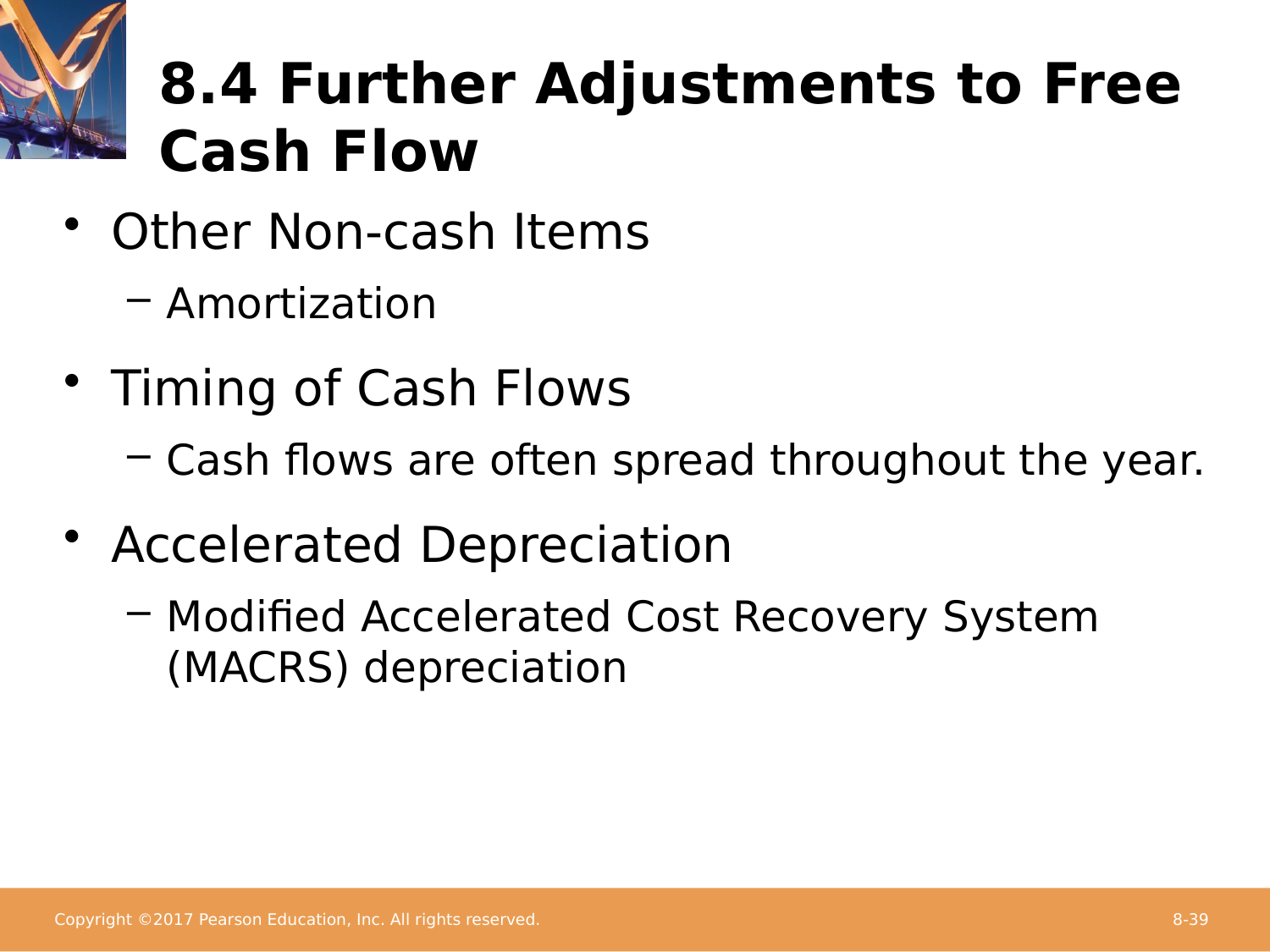

# 8.4 Further Adjustments to Free Cash Flow
Other Non-cash Items
Amortization
Timing of Cash Flows
Cash flows are often spread throughout the year.
Accelerated Depreciation
Modified Accelerated Cost Recovery System
(MACRS) depreciation